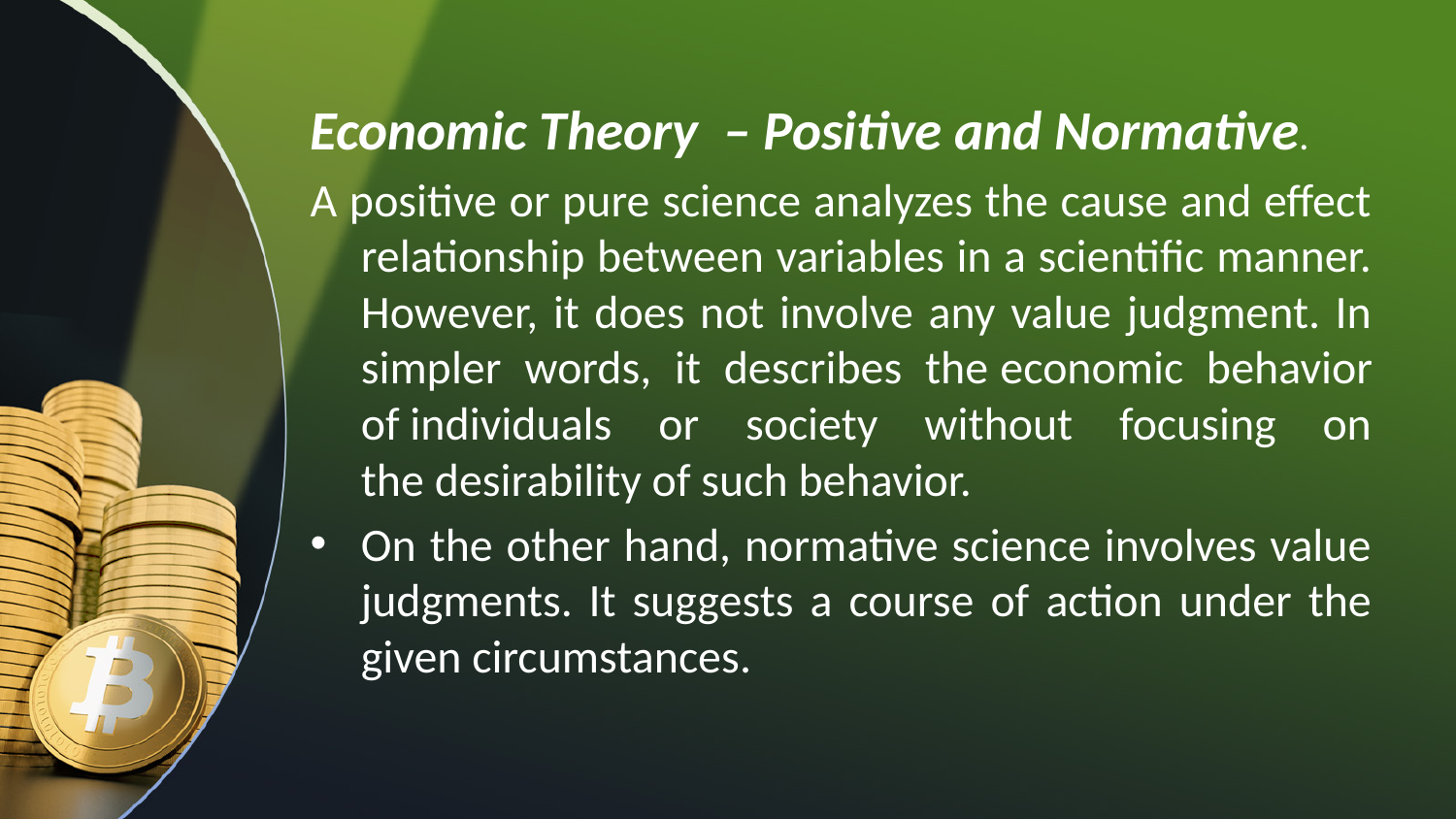

Economic Theory  – Positive and Normative.
A positive or pure science analyzes the cause and effect relationship between variables in a scientific manner. However, it does not involve any value judgment. In simpler words, it describes the economic behavior of individuals or society without focusing on the desirability of such behavior.
On the other hand, normative science involves value judgments. It suggests a course of action under the given circumstances.